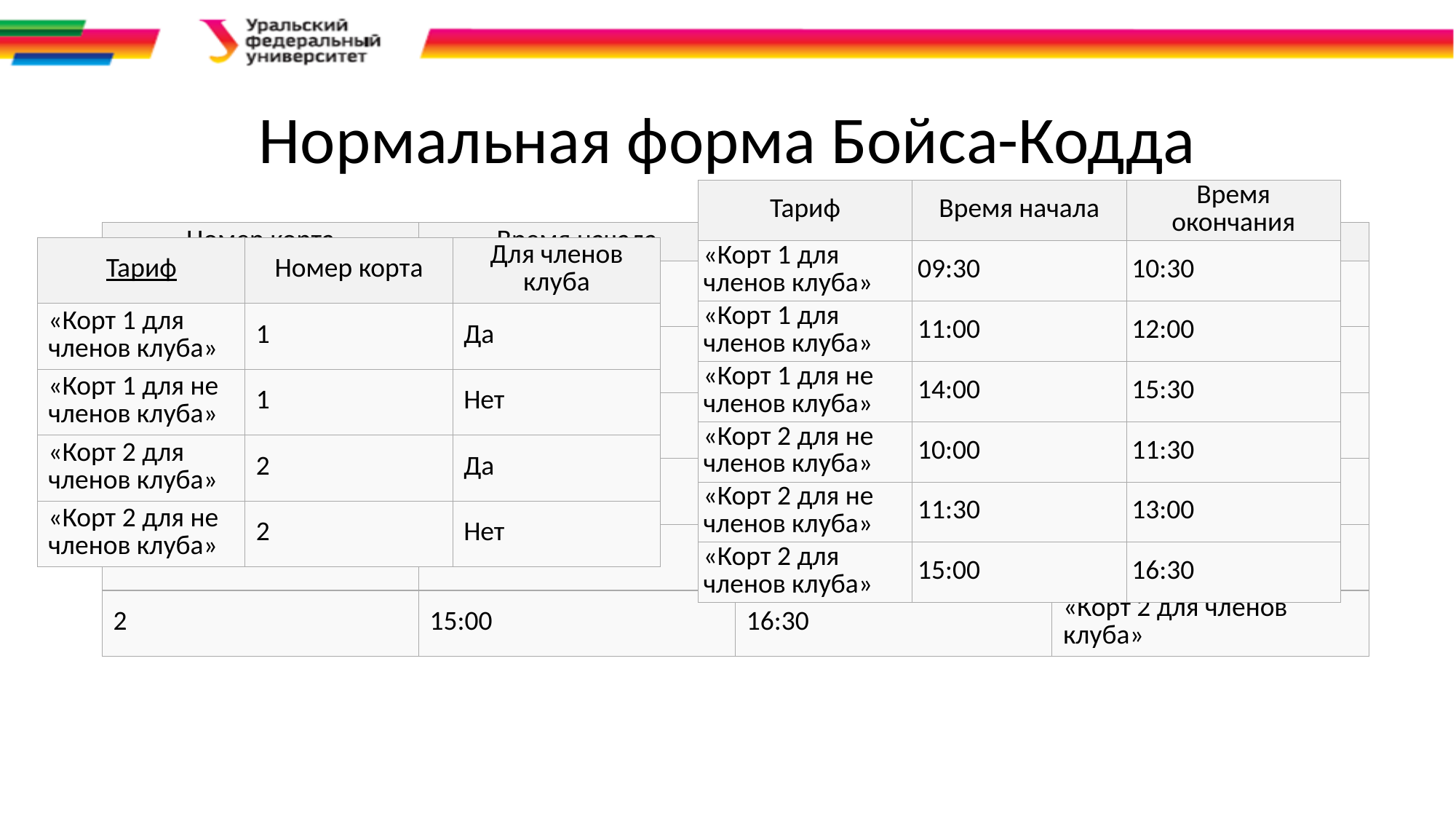

# Нормальная форма Бойса-Кодда
| Тариф | Время начала | Время окончания |
| --- | --- | --- |
| «Корт 1 для членов клуба» | 09:30 | 10:30 |
| «Корт 1 для членов клуба» | 11:00 | 12:00 |
| «Корт 1 для не членов клуба» | 14:00 | 15:30 |
| «Корт 2 для не членов клуба» | 10:00 | 11:30 |
| «Корт 2 для не членов клуба» | 11:30 | 13:00 |
| «Корт 2 для членов клуба» | 15:00 | 16:30 |
| Номер корта | Время начала | Время окончания | Тариф |
| --- | --- | --- | --- |
| 1 | 09:30 | 10:30 | «Корт 1 для членов клуба» |
| 1 | 11:00 | 12:00 | «Корт 1 для членов клуба» |
| 1 | 14:00 | 15:30 | «Корт 1 для не членов клуба» |
| 2 | 10:00 | 11:30 | «Корт 2 для не членов клуба» |
| 2 | 11:30 | 13:30 | «Корт 2 для не членов клуба» |
| 2 | 15:00 | 16:30 | «Корт 2 для членов клуба» |
| Тариф | Номер корта | Для членов клуба |
| --- | --- | --- |
| «Корт 1 для членов клуба» | 1 | Да |
| «Корт 1 для не членов клуба» | 1 | Нет |
| «Корт 2 для членов клуба» | 2 | Да |
| «Корт 2 для не членов клуба» | 2 | Нет |